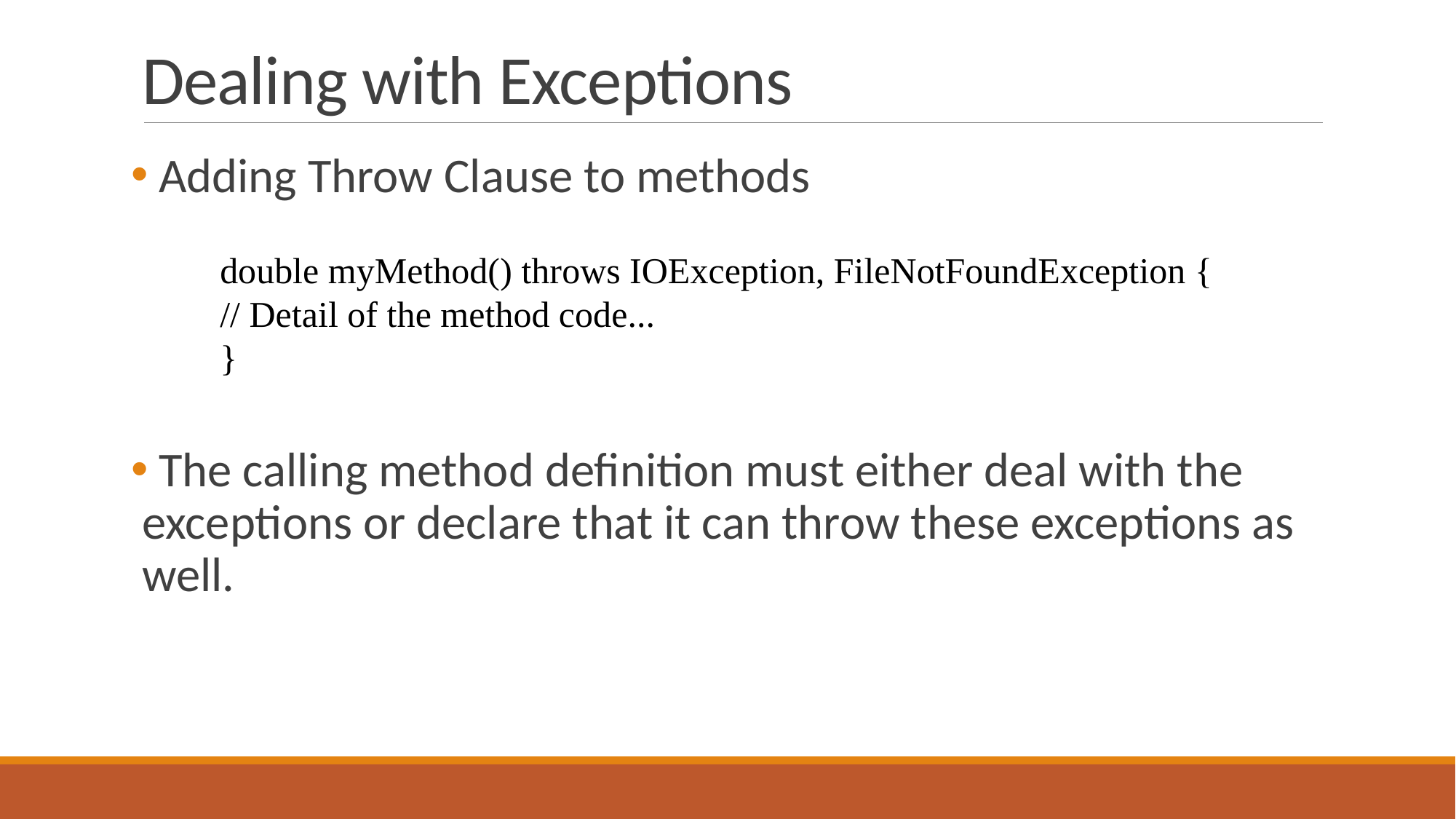

# Dealing with Exceptions
 Adding Throw Clause to methods

 The calling method definition must either deal with the exceptions or declare that it can throw these exceptions as well.

double myMethod() throws IOException, FileNotFoundException {
// Detail of the method code...
}
9